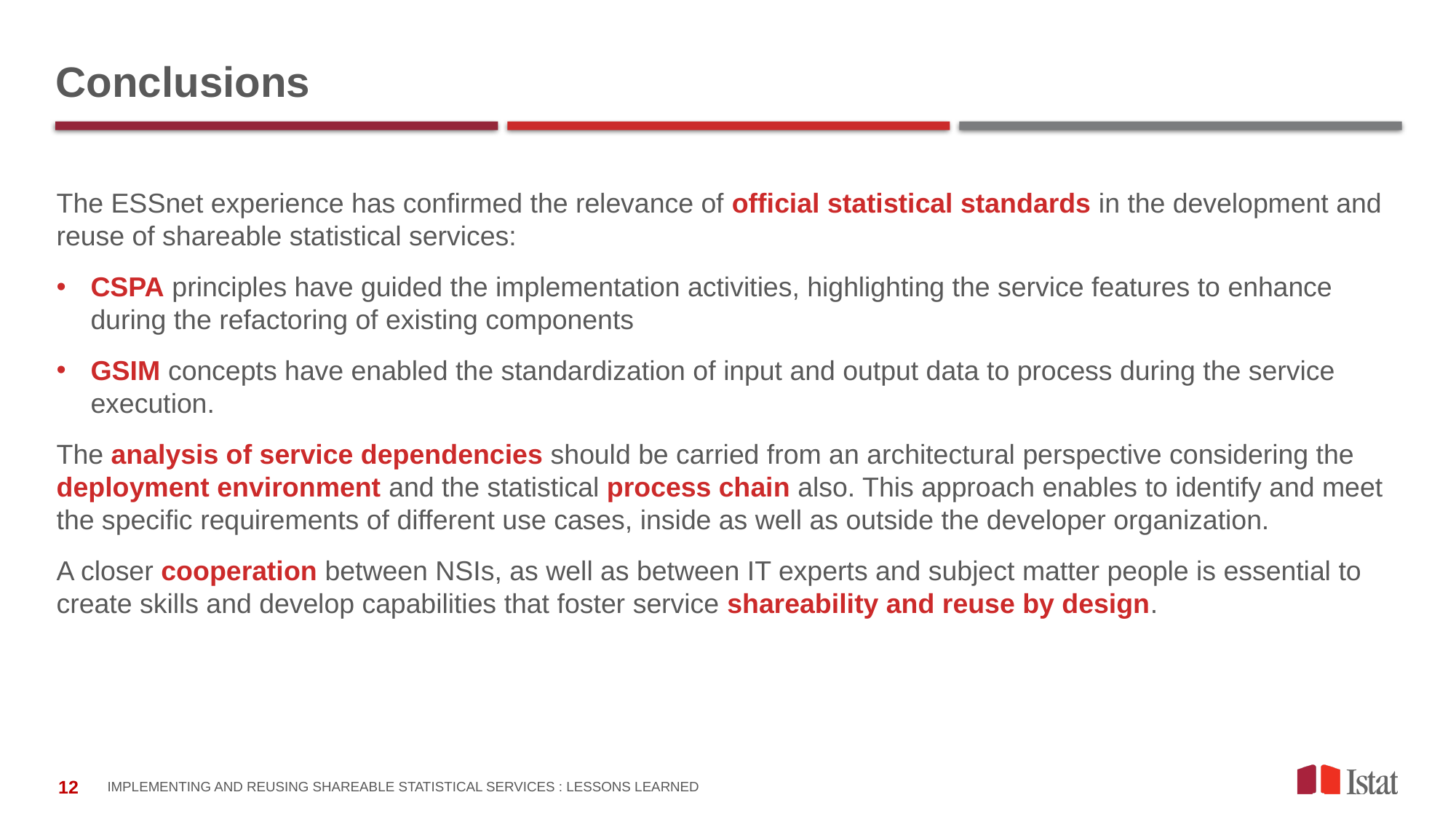

# Conclusions
The ESSnet experience has confirmed the relevance of official statistical standards in the development and reuse of shareable statistical services:
CSPA principles have guided the implementation activities, highlighting the service features to enhance during the refactoring of existing components
GSIM concepts have enabled the standardization of input and output data to process during the service execution.
The analysis of service dependencies should be carried from an architectural perspective considering the deployment environment and the statistical process chain also. This approach enables to identify and meet the specific requirements of different use cases, inside as well as outside the developer organization.
A closer cooperation between NSIs, as well as between IT experts and subject matter people is essential to create skills and develop capabilities that foster service shareability and reuse by design.

Implementing and reusing shareable statistical services : lessons learned
12